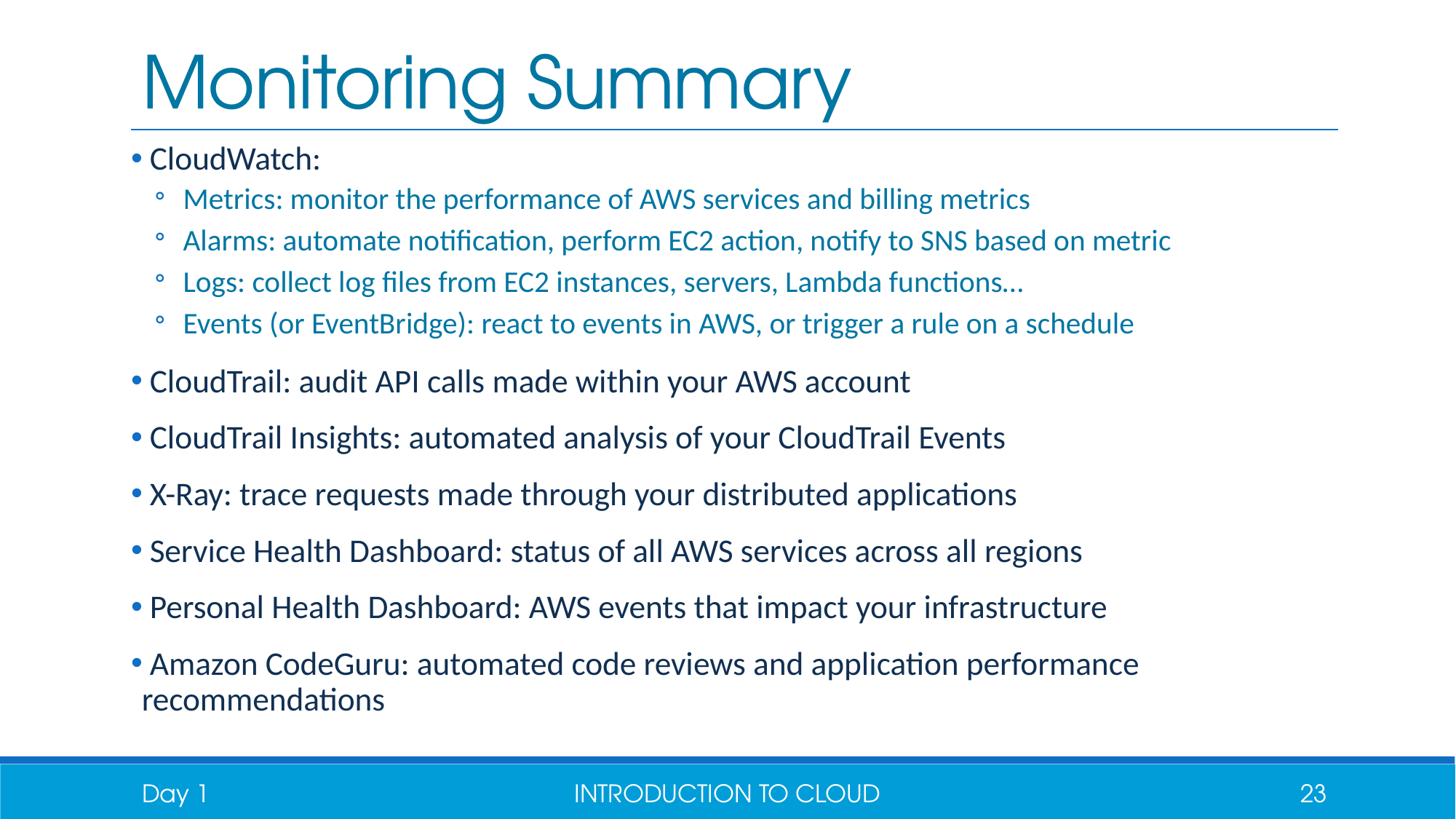

# Monitoring Summary
 CloudWatch:
 Metrics: monitor the performance of AWS services and billing metrics
 Alarms: automate notification, perform EC2 action, notify to SNS based on metric
 Logs: collect log files from EC2 instances, servers, Lambda functions…
 Events (or EventBridge): react to events in AWS, or trigger a rule on a schedule
 CloudTrail: audit API calls made within your AWS account
 CloudTrail Insights: automated analysis of your CloudTrail Events
 X-Ray: trace requests made through your distributed applications
 Service Health Dashboard: status of all AWS services across all regions
 Personal Health Dashboard: AWS events that impact your infrastructure
 Amazon CodeGuru: automated code reviews and application performance recommendations
Day 1
Introduction to Cloud
23